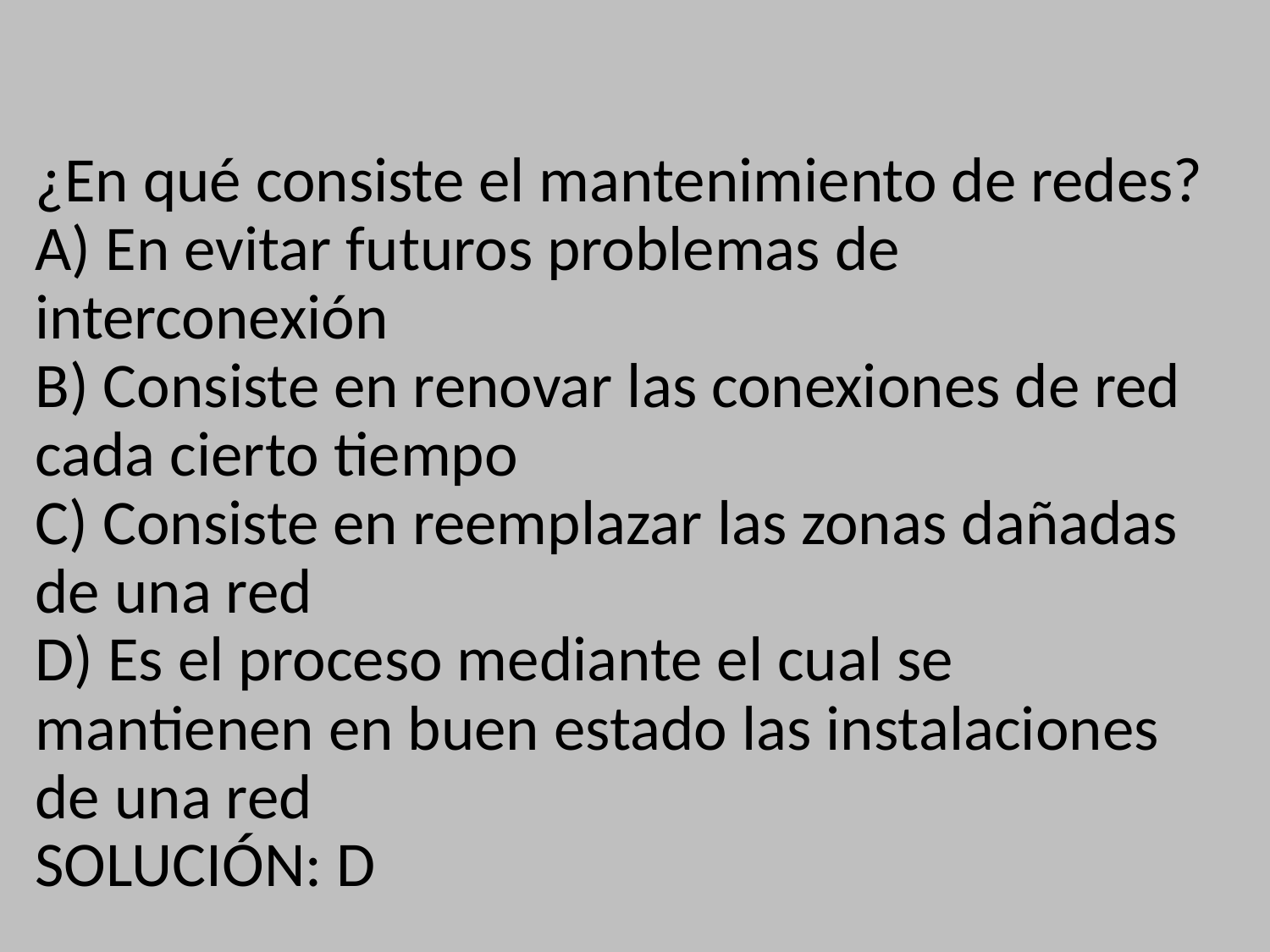

# ¿En qué consiste el mantenimiento de redes? A) En evitar futuros problemas de interconexión B) Consiste en renovar las conexiones de red cada cierto tiempo C) Consiste en reemplazar las zonas dañadas de una red D) Es el proceso mediante el cual se mantienen en buen estado las instalaciones de una red SOLUCIÓN: D